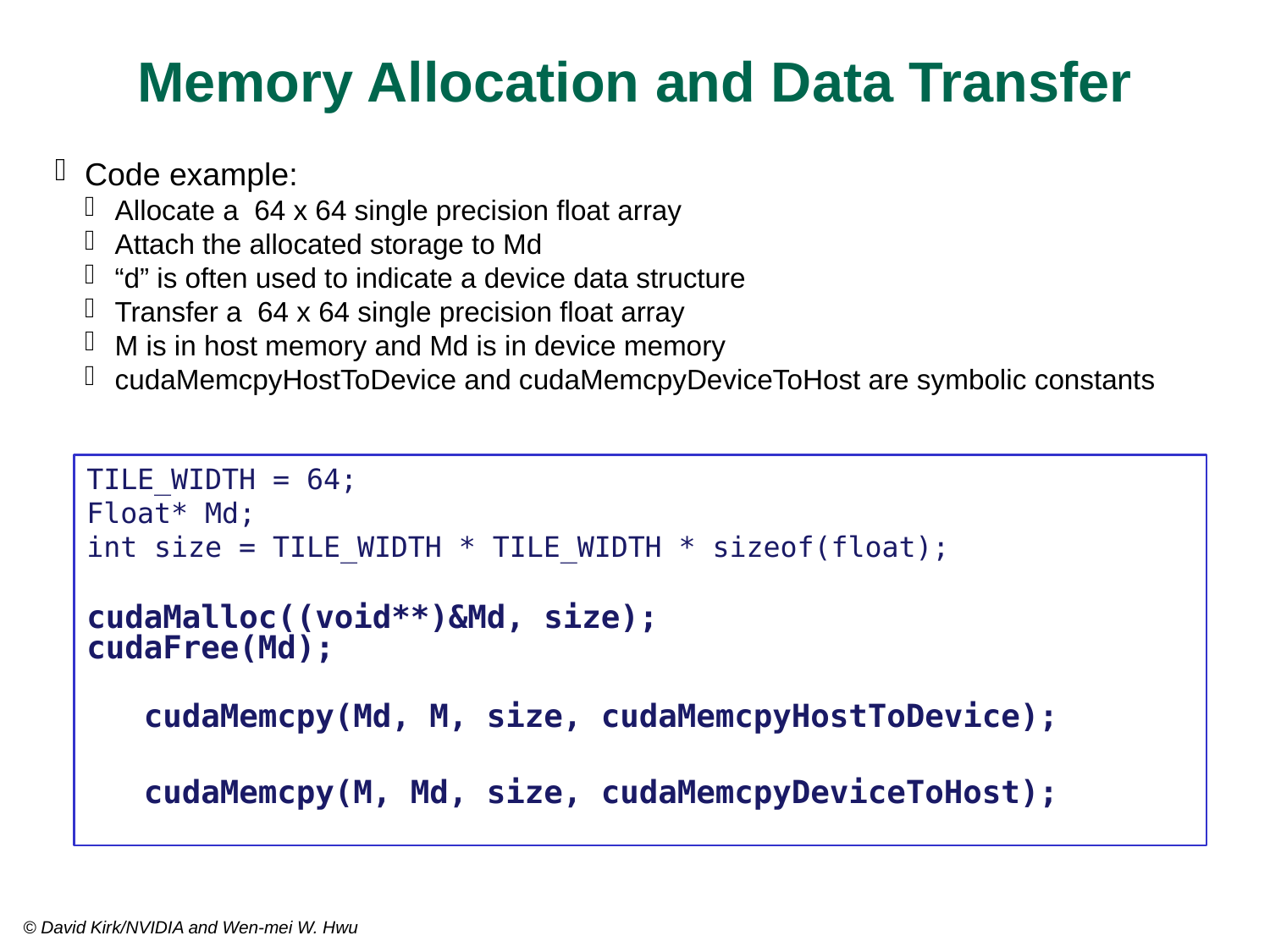

Memory Allocation and Data Transfer‏
Code example:
Allocate a  64 x 64 single precision float array
Attach the allocated storage to Md
“d” is often used to indicate a device data structure
Transfer a  64 x 64 single precision float array
M is in host memory and Md is in device memory
cudaMemcpyHostToDevice and cudaMemcpyDeviceToHost are symbolic constants

TILE_WIDTH = 64;
Float* Md;
int size = TILE_WIDTH * TILE_WIDTH * sizeof(float);

cudaMalloc((void**)&Md, size);
cudaFree(Md);

   cudaMemcpy(Md, M, size, cudaMemcpyHostToDevice);

   cudaMemcpy(M, Md, size, cudaMemcpyDeviceToHost);
© David Kirk/NVIDIA and Wen-mei W. Hwu